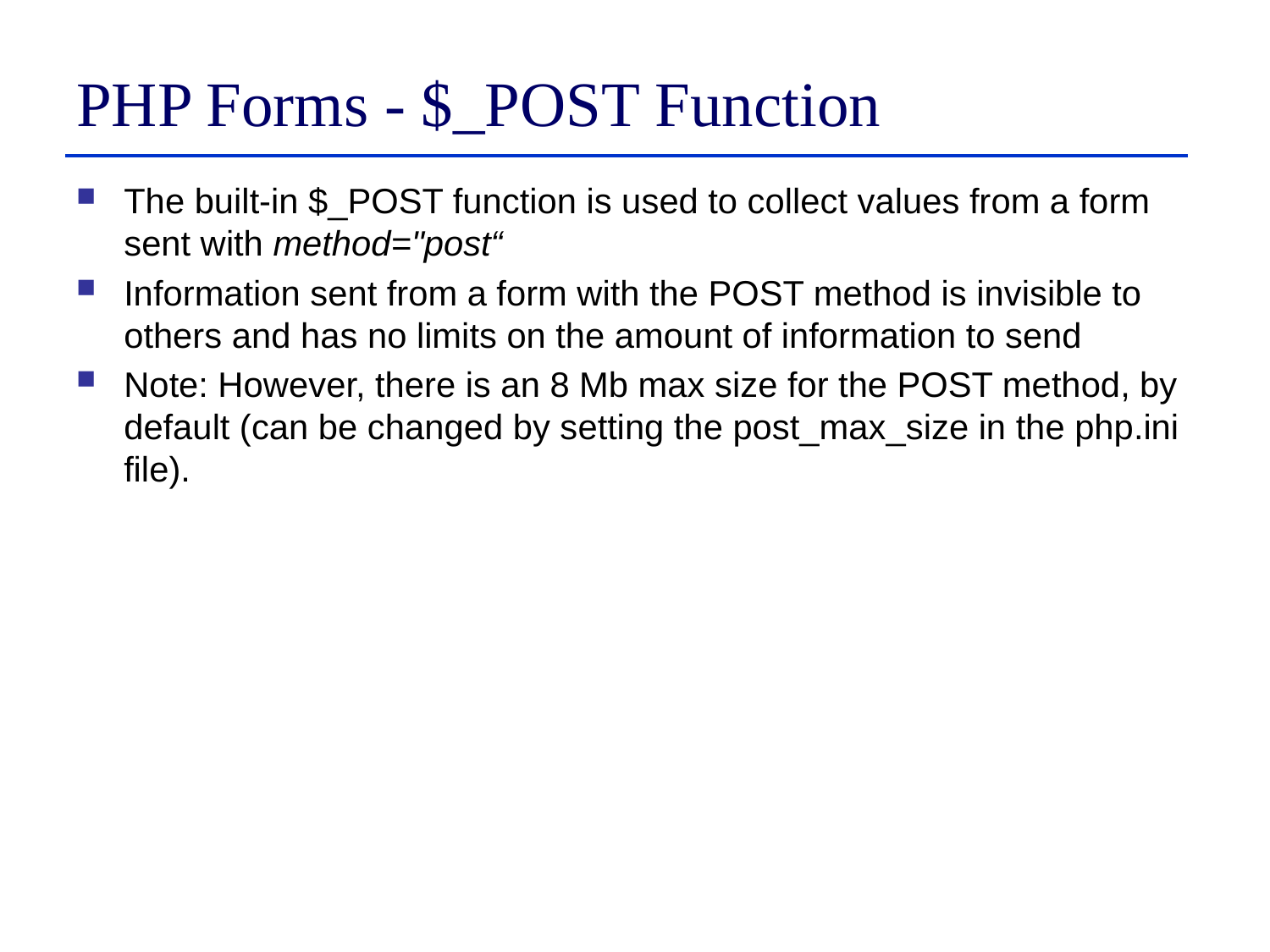

# PHP Forms - $_POST Function
The built-in $_POST function is used to collect values from a form sent with method="post“
Information sent from a form with the POST method is invisible to others and has no limits on the amount of information to send
Note: However, there is an 8 Mb max size for the POST method, by default (can be changed by setting the post_max_size in the php.ini file).